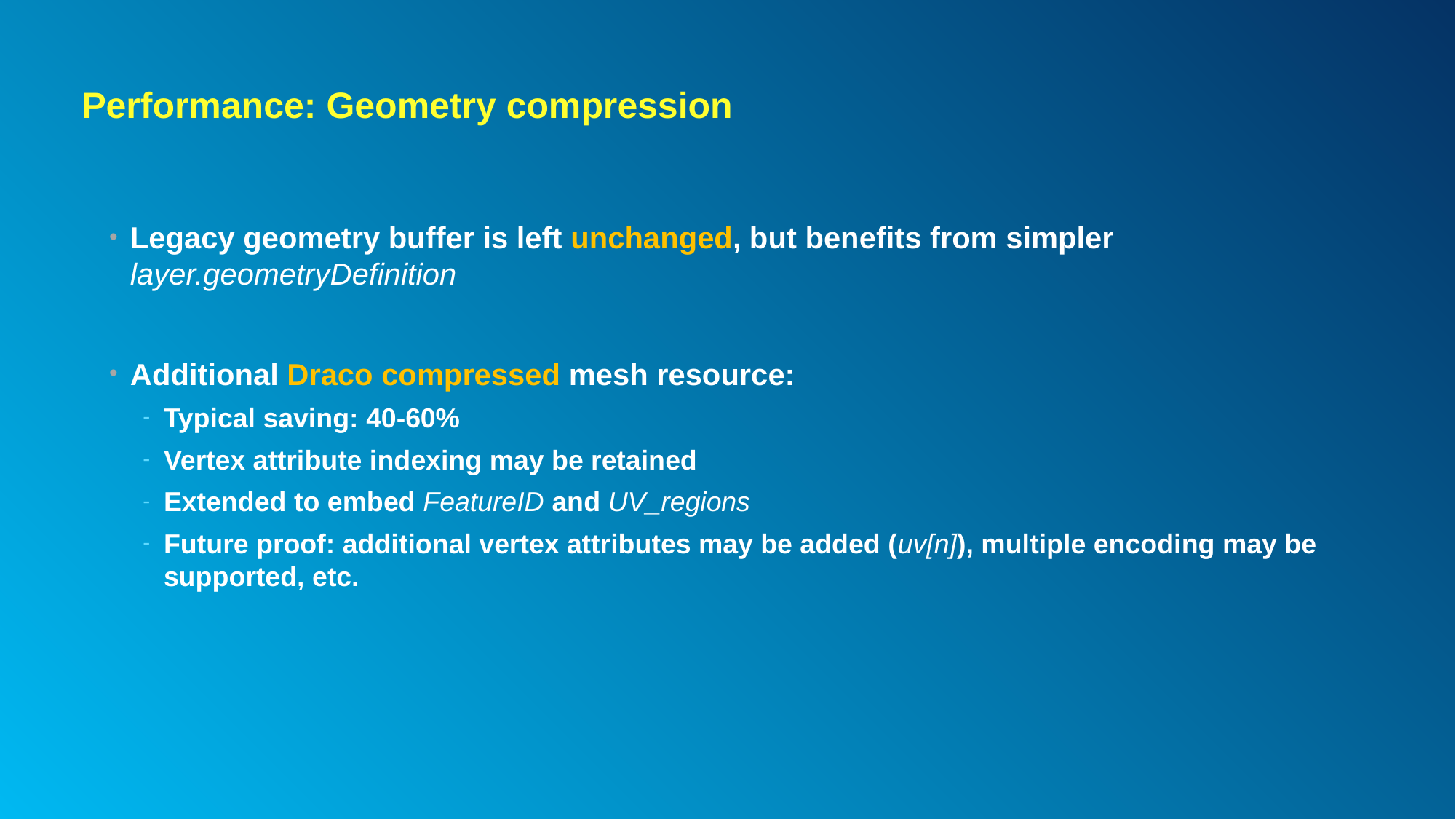

# Performance: Geometry compression
Legacy geometry buffer is left unchanged, but benefits from simpler layer.geometryDefinition

Additional Draco compressed mesh resource:
Typical saving: 40-60%
Vertex attribute indexing may be retained
Extended to embed FeatureID and UV_regions
Future proof: additional vertex attributes may be added (uv[n]), multiple encoding may be supported, etc.